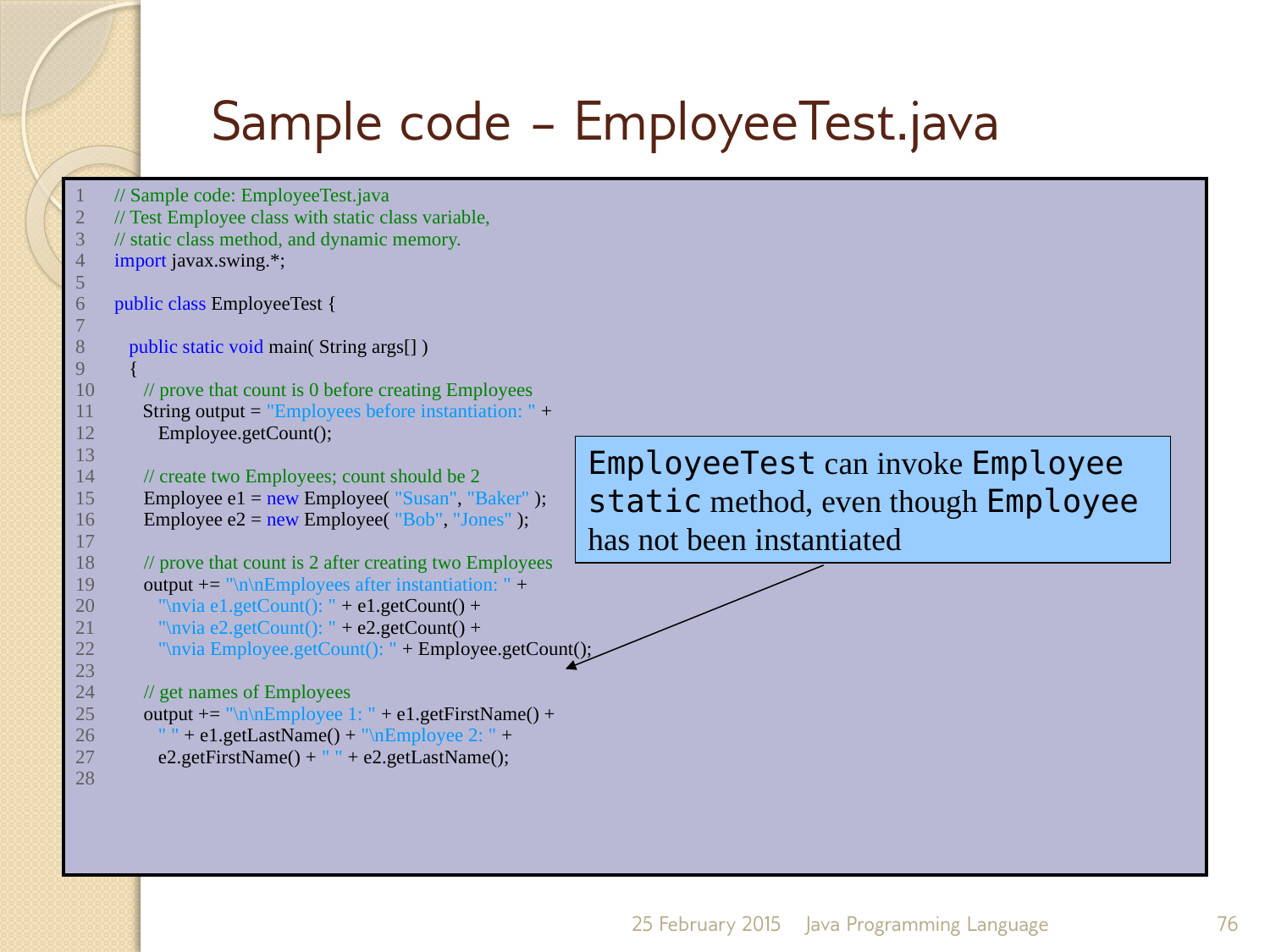

# Sample code – EmployeeTest.java
| 1 // Sample code: EmployeeTest.java 2 // Test Employee class with static class variable, 3 // static class method, and dynamic memory. 4 import javax.swing.\*; 5 6 public class EmployeeTest { 7 8 public static void main( String args[] ) 9 { 10 // prove that count is 0 before creating Employees 11 String output = "Employees before instantiation: " + 12 Employee.getCount(); 13 14 // create two Employees; count should be 2 15 Employee e1 = new Employee( "Susan", "Baker" ); 16 Employee e2 = new Employee( "Bob", "Jones" ); 17 18 // prove that count is 2 after creating two Employees 19 output += "\n\nEmployees after instantiation: " + 20 "\nvia e1.getCount(): " + e1.getCount() + 21 "\nvia e2.getCount(): " + e2.getCount() + 22 "\nvia Employee.getCount(): " + Employee.getCount(); 23 24 // get names of Employees 25 output += "\n\nEmployee 1: " + e1.getFirstName() + 26 " " + e1.getLastName() + "\nEmployee 2: " + 27 e2.getFirstName() + " " + e2.getLastName(); 28 |
| --- |
EmployeeTest can invoke Employee static method, even though Employee has not been instantiated

25 February 2015
Java Programming Language
76